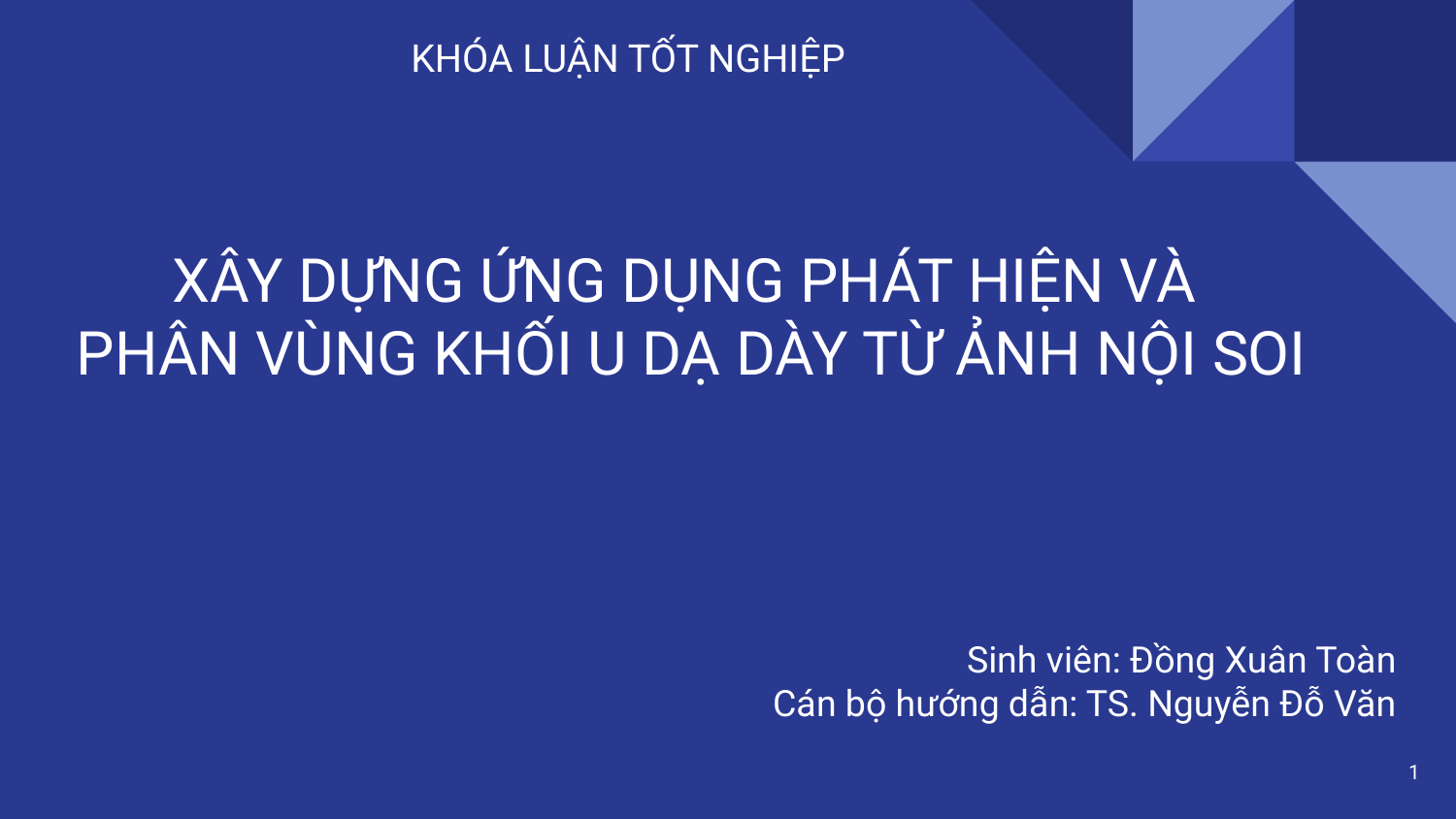

KHÓA LUẬN TỐT NGHIỆP
# XÂY DỰNG ỨNG DỤNG PHÁT HIỆN VÀ
PHÂN VÙNG KHỐI U DẠ DÀY TỪ ẢNH NỘI SOI
Sinh viên: Đồng Xuân Toàn
Cán bộ hướng dẫn: TS. Nguyễn Đỗ Văn

1